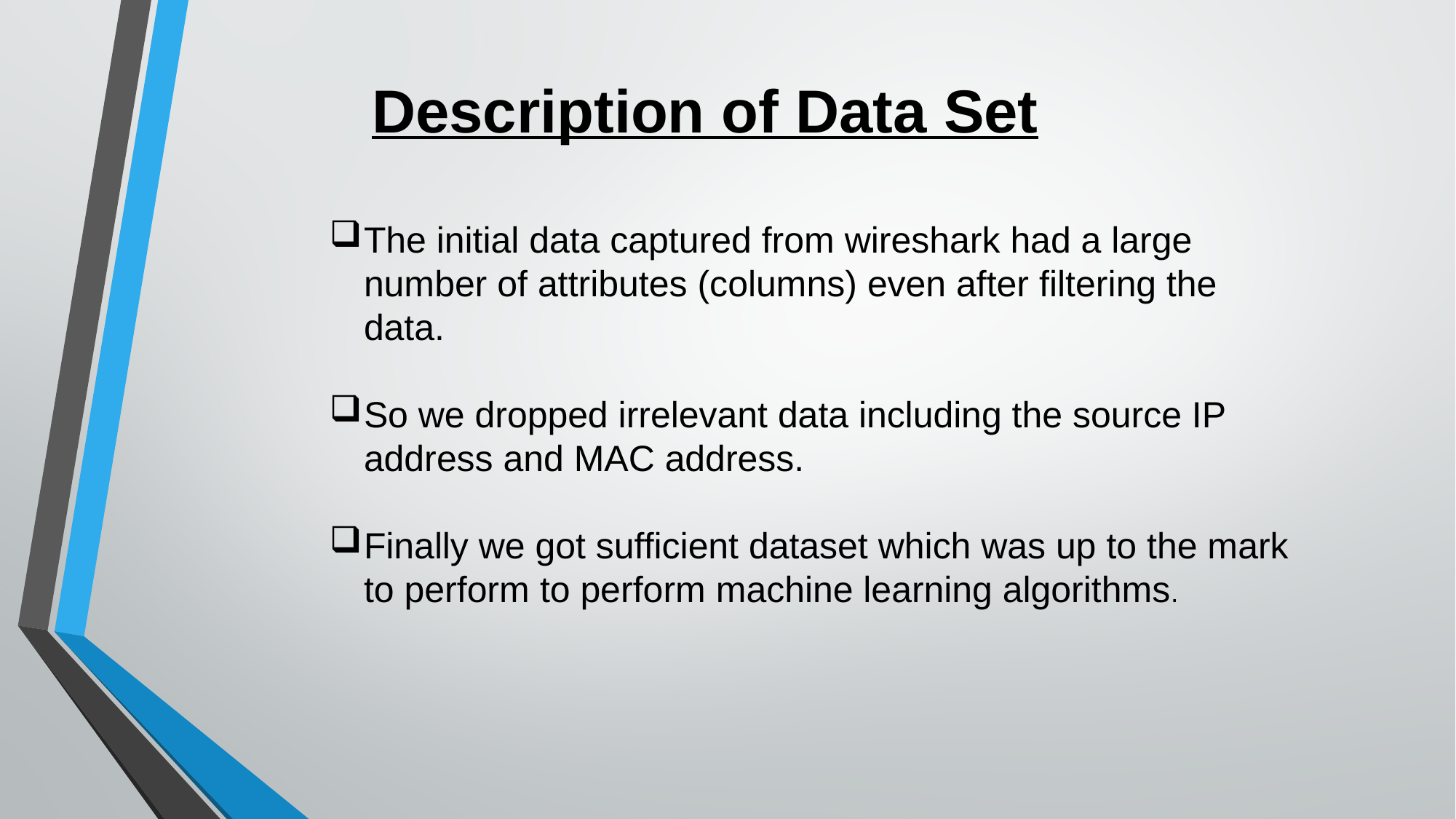

# Description of Data Set
The initial data captured from wireshark had a large number of attributes (columns) even after filtering the data.

So we dropped irrelevant data including the source IP address and MAC address.

Finally we got sufficient dataset which was up to the mark to perform to perform machine learning algorithms.